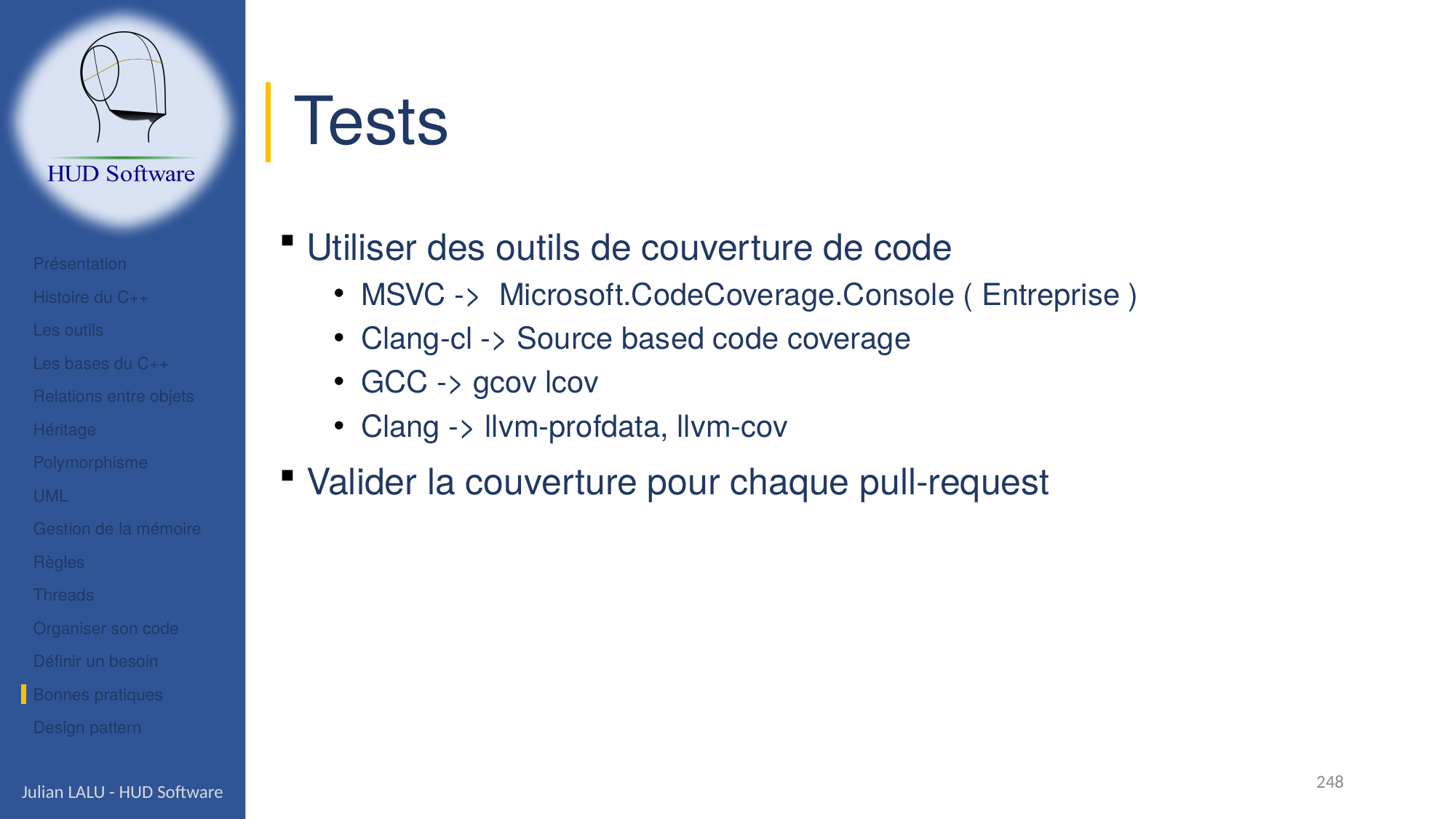

# Tests
Utiliser des outils de couverture de code
MSVC ->  Microsoft.CodeCoverage.Console ( Entreprise )
Clang-cl -> Source based code coverage
GCC -> gcov lcov
Clang -> llvm-profdata, llvm-cov
Valider la couverture pour chaque pull-request
Présentation
Histoire du C++
Les outils
Les bases du C++
Relations entre objets
Héritage
Polymorphisme
UML
Gestion de la mémoire
Règles
Threads
Organiser son code
Définir un besoin
Bonnes pratiques
Design pattern
248